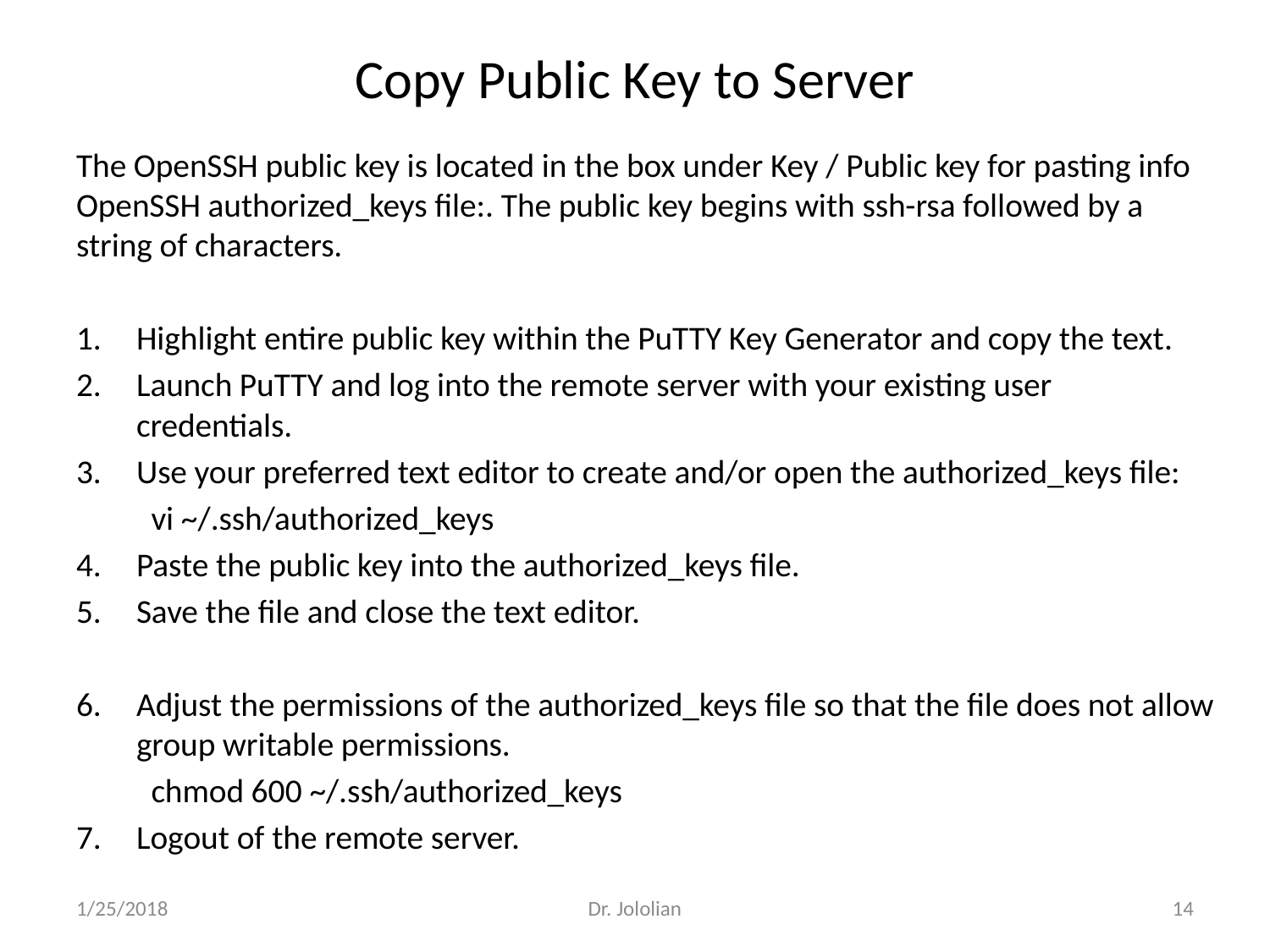

# Copy Public Key to Server
The OpenSSH public key is located in the box under Key / Public key for pasting info OpenSSH authorized_keys file:. The public key begins with ssh-rsa followed by a string of characters.

Highlight entire public key within the PuTTY Key Generator and copy the text.
Launch PuTTY and log into the remote server with your existing user credentials.
Use your preferred text editor to create and/or open the authorized_keys file:
	vi ~/.ssh/authorized_keys
Paste the public key into the authorized_keys file.
Save the file and close the text editor.

Adjust the permissions of the authorized_keys file so that the file does not allow group writable permissions.
	chmod 600 ~/.ssh/authorized_keys
Logout of the remote server.
1/25/2018
Dr. Jololian
14